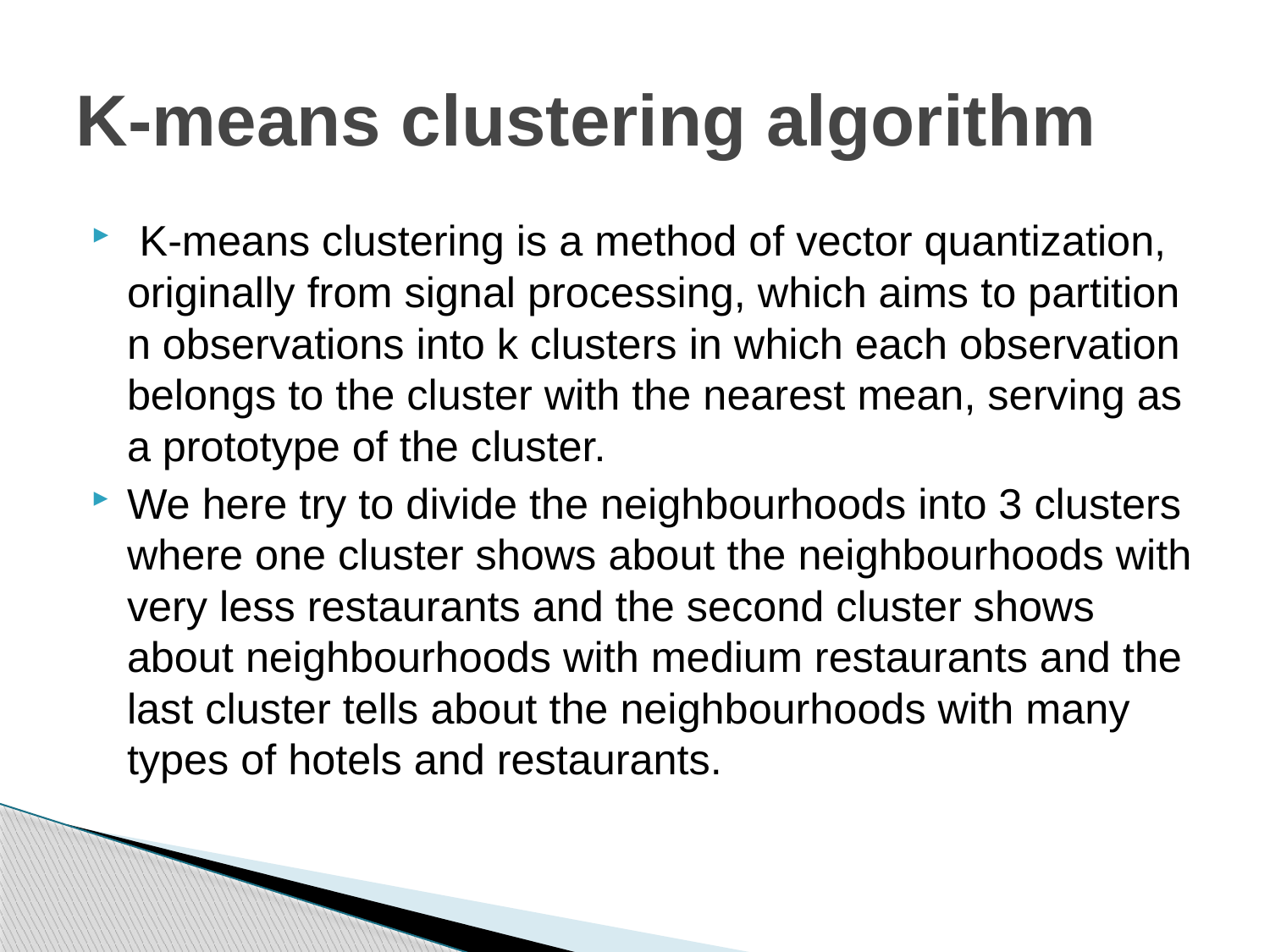

# K-means clustering algorithm
 K-means clustering is a method of vector quantization, originally from signal processing, which aims to partition n observations into k clusters in which each observation belongs to the cluster with the nearest mean, serving as a prototype of the cluster.
We here try to divide the neighbourhoods into 3 clusters where one cluster shows about the neighbourhoods with very less restaurants and the second cluster shows about neighbourhoods with medium restaurants and the last cluster tells about the neighbourhoods with many types of hotels and restaurants.